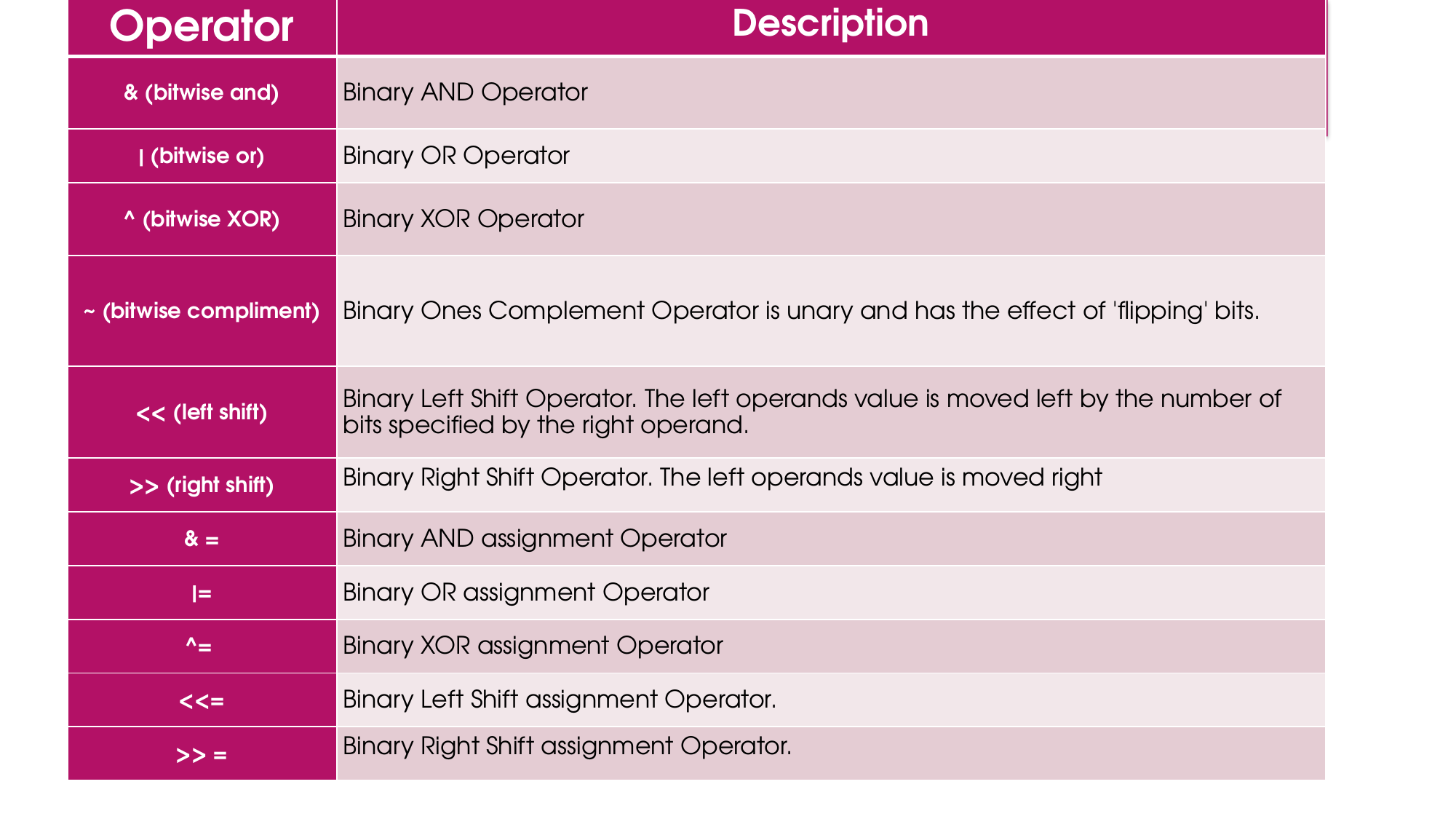

| Operator | Description |
| --- | --- |
| & (bitwise and) | Binary AND Operator |
| | (bitwise or) | Binary OR Operator |
| ^ (bitwise XOR) | Binary XOR Operator |
| ~ (bitwise compliment) | Binary Ones Complement Operator is unary and has the effect of 'flipping' bits. |
| << (left shift) | Binary Left Shift Operator. The left operands value is moved left by the number of bits specified by the right operand. |
| >> (right shift) | Binary Right Shift Operator. The left operands value is moved right |
| & = | Binary AND assignment Operator |
| |= | Binary OR assignment Operator |
| ^= | Binary XOR assignment Operator |
| <<= | Binary Left Shift assignment Operator. |
| >> = | Binary Right Shift assignment Operator. |